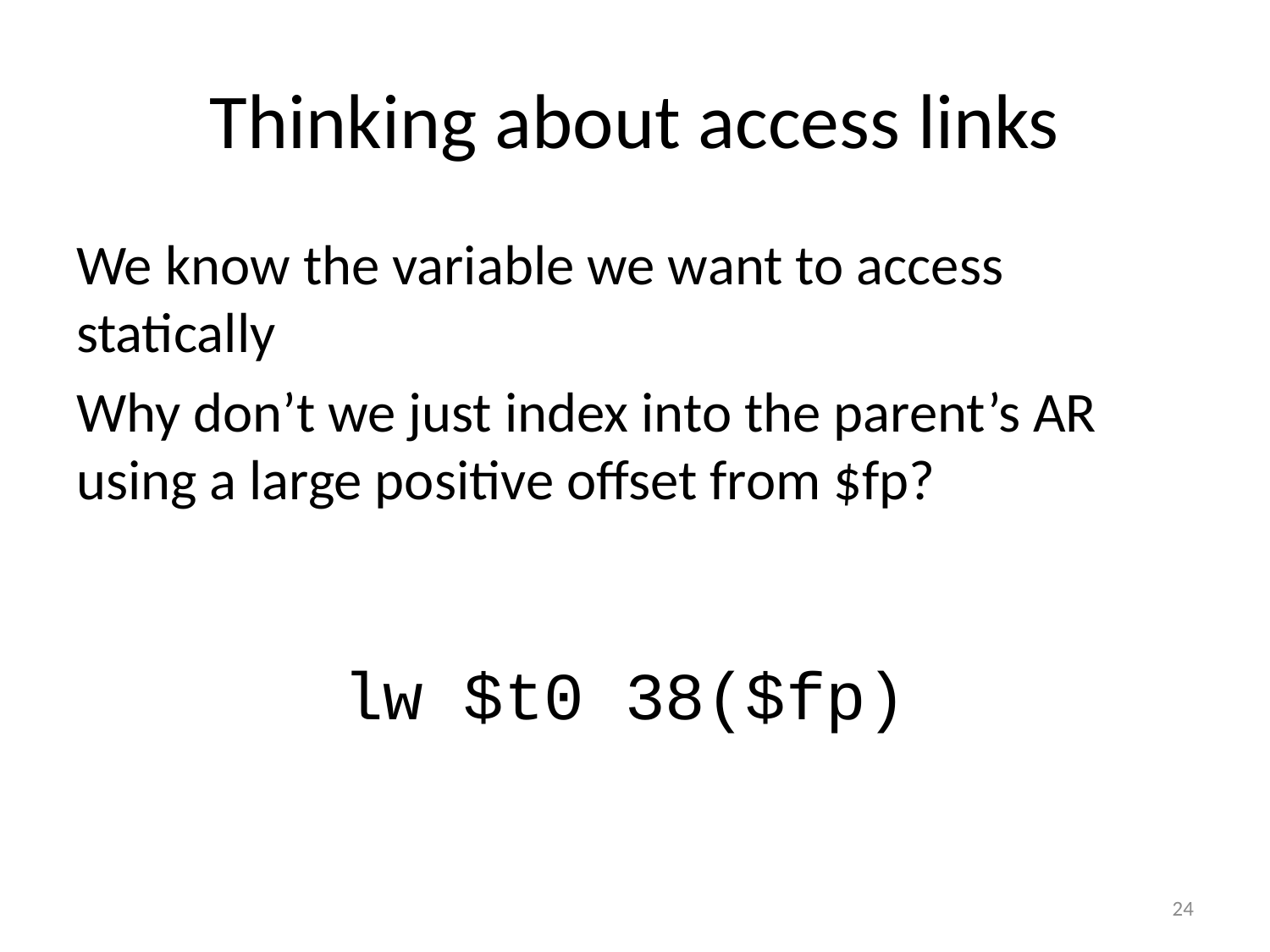

# Thinking about access links
We know the variable we want to access statically
Why don’t we just index into the parent’s AR using a large positive offset from $fp?

lw $t0 38($fp)
24